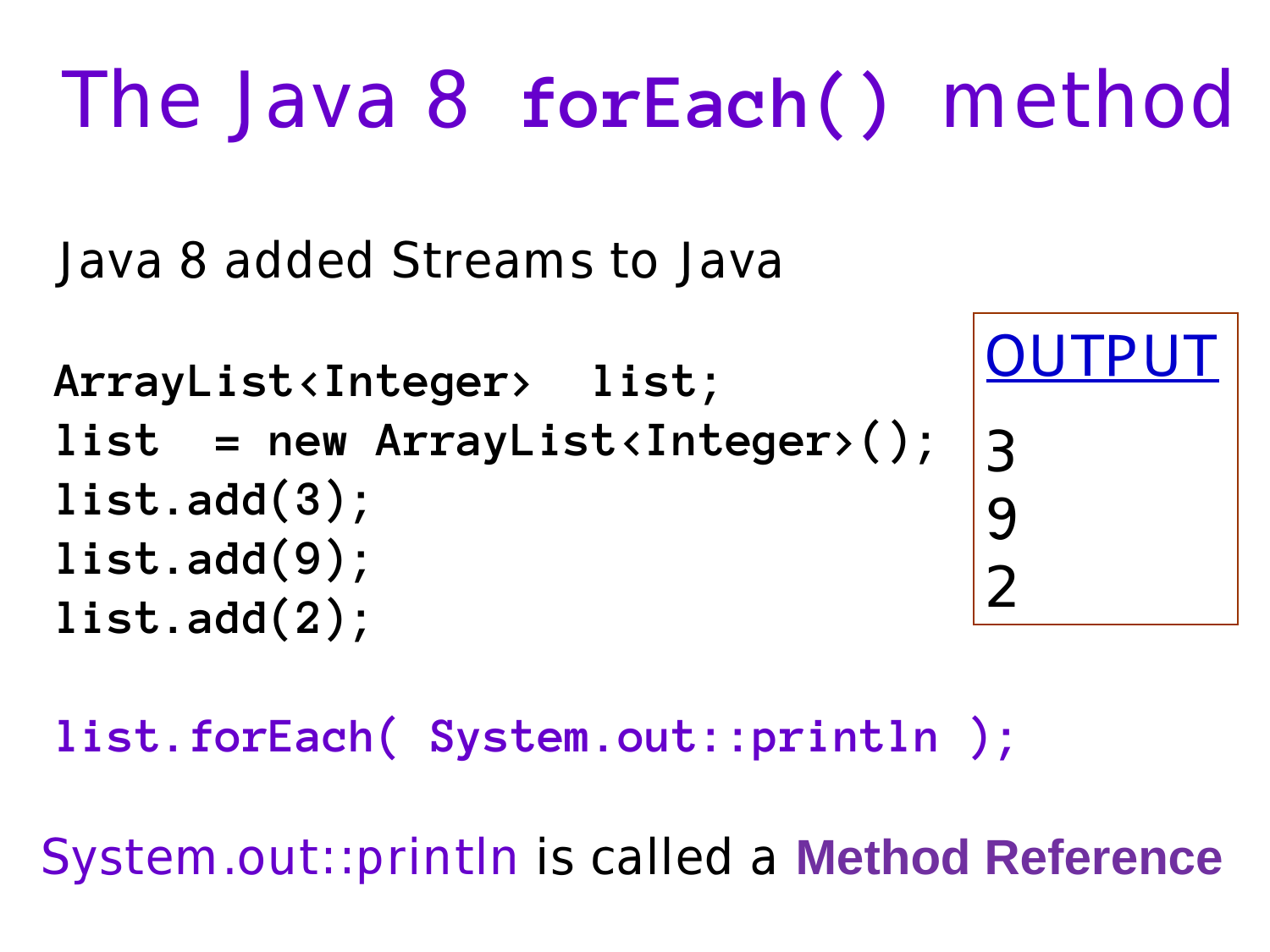

The Java 8 forEach() method

Java 8 added Streams to Java

ArrayList<Integer>  list;
list  = new ArrayList<Integer>();
list.add(3);
list.add(9);
list.add(2);

list.forEach( System.out::println );
OUTPUT
3
9
2
System.out::println is called a Method Reference